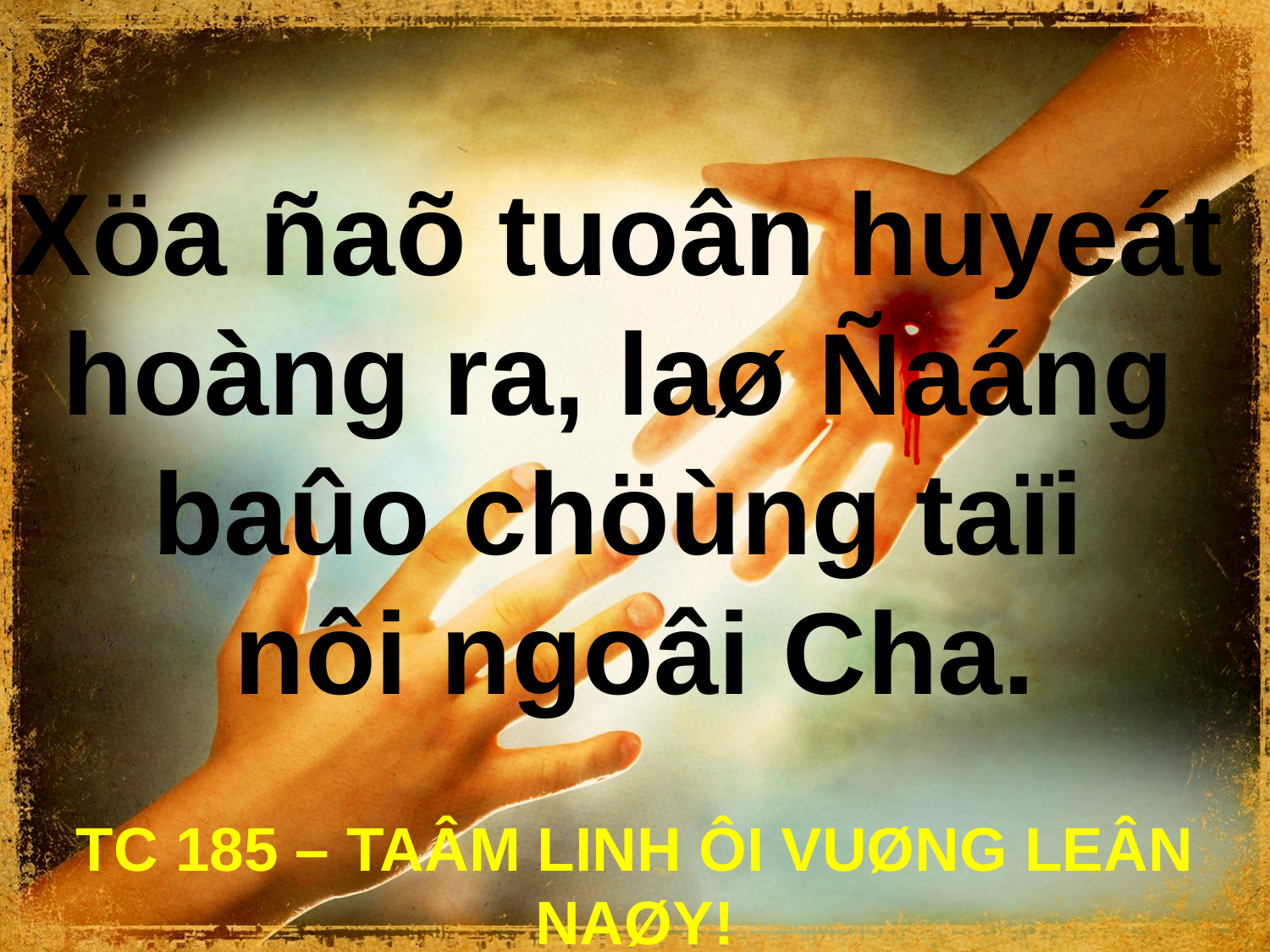

Xöa ñaõ tuoân huyeát
hoàng ra, laø Ñaáng
baûo chöùng taïi
nôi ngoâi Cha.
TC 185 – TAÂM LINH ÔI VUØNG LEÂN NAØY!